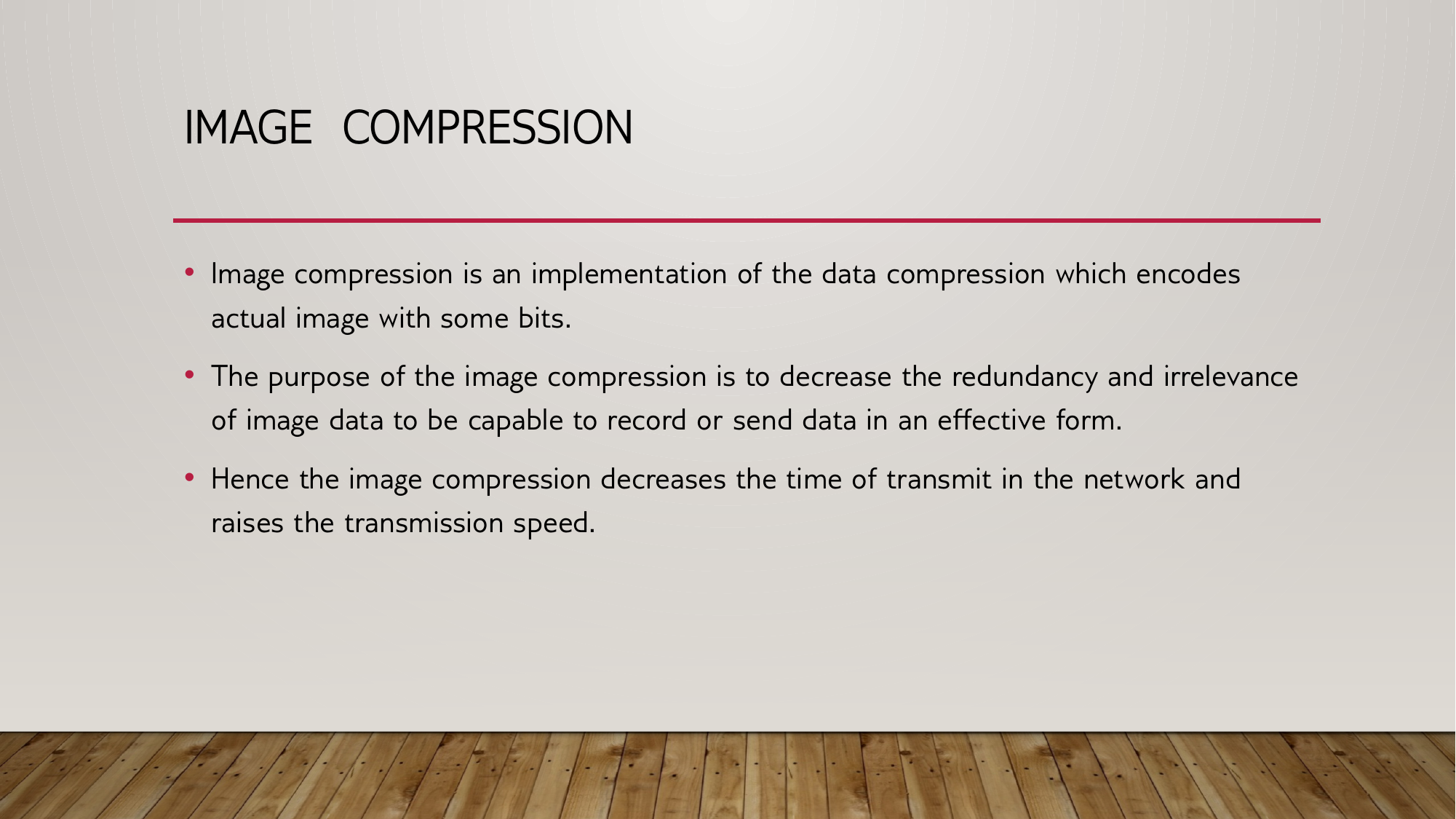

# IMAGE  Compression
Image compression is an implementation of the data compression which encodes actual image with some bits.
The purpose of the image compression is to decrease the redundancy and irrelevance of image data to be capable to record or send data in an effective form.
Hence the image compression decreases the time of transmit in the network and raises the transmission speed.